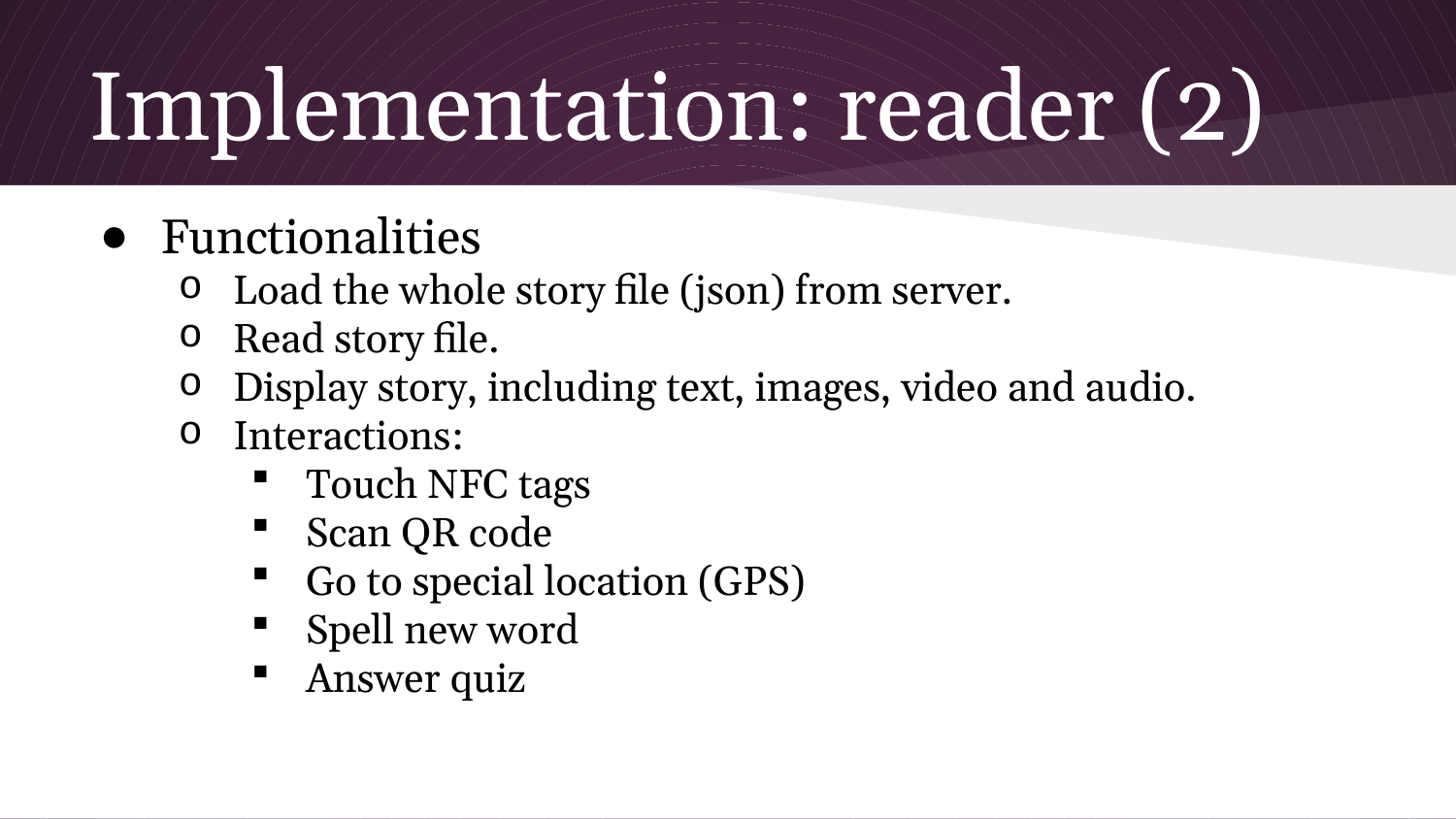

# Implementation: reader (2)
Functionalities
Load the whole story file (json) from server.
Read story file.
Display story, including text, images, video and audio.
Interactions:
Touch NFC tags
Scan QR code
Go to special location (GPS)
Spell new word
Answer quiz